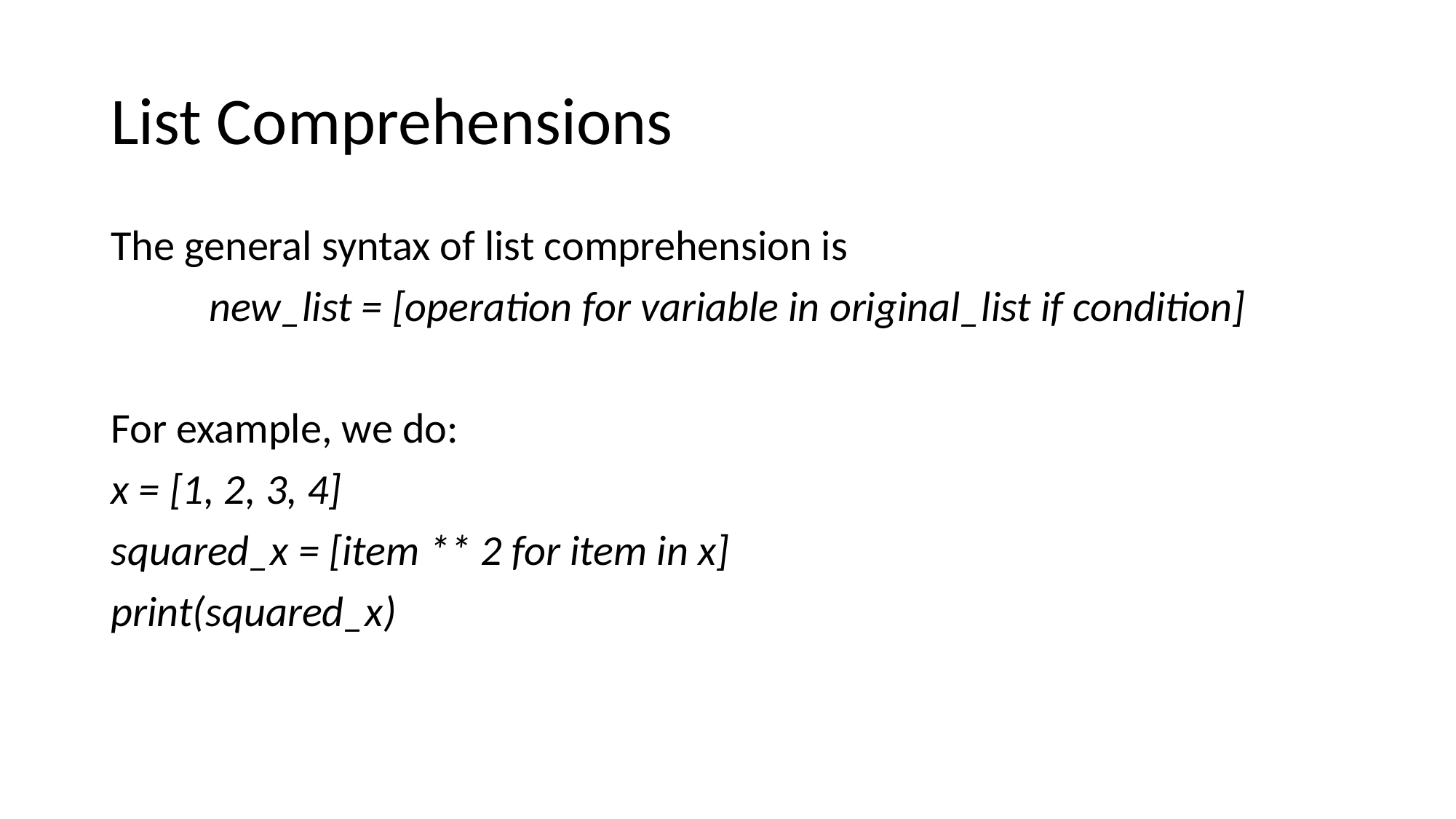

# List Comprehensions
The general syntax of list comprehension is
new_list = [operation for variable in original_list if condition]

For example, we do:
x = [1, 2, 3, 4]
squared_x = [item ** 2 for item in x]
print(squared_x)